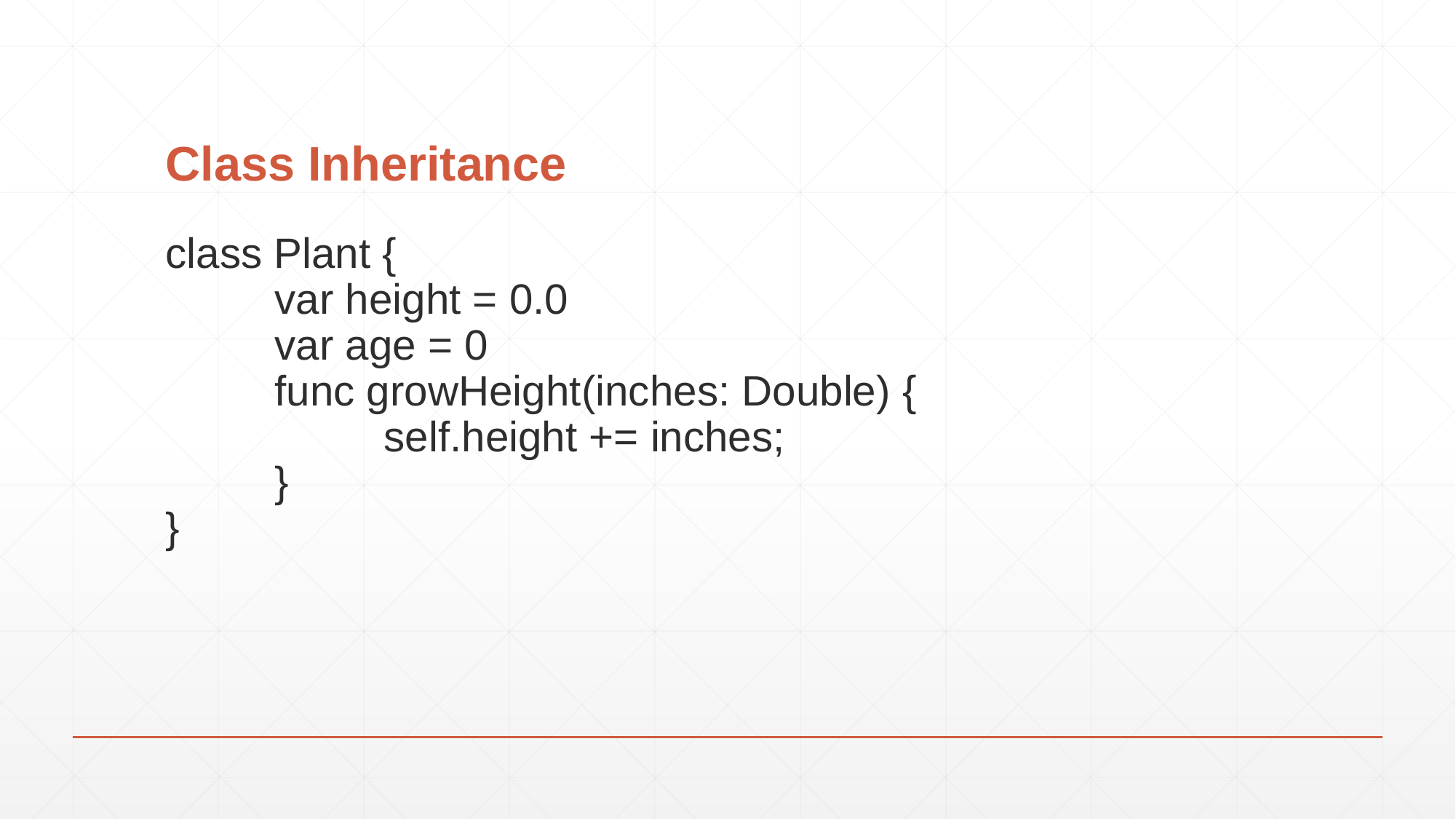

# Class Inheritance
class Plant {
	var height = 0.0
	var age = 0
	func growHeight(inches: Double) {
		self.height += inches;
	}
}